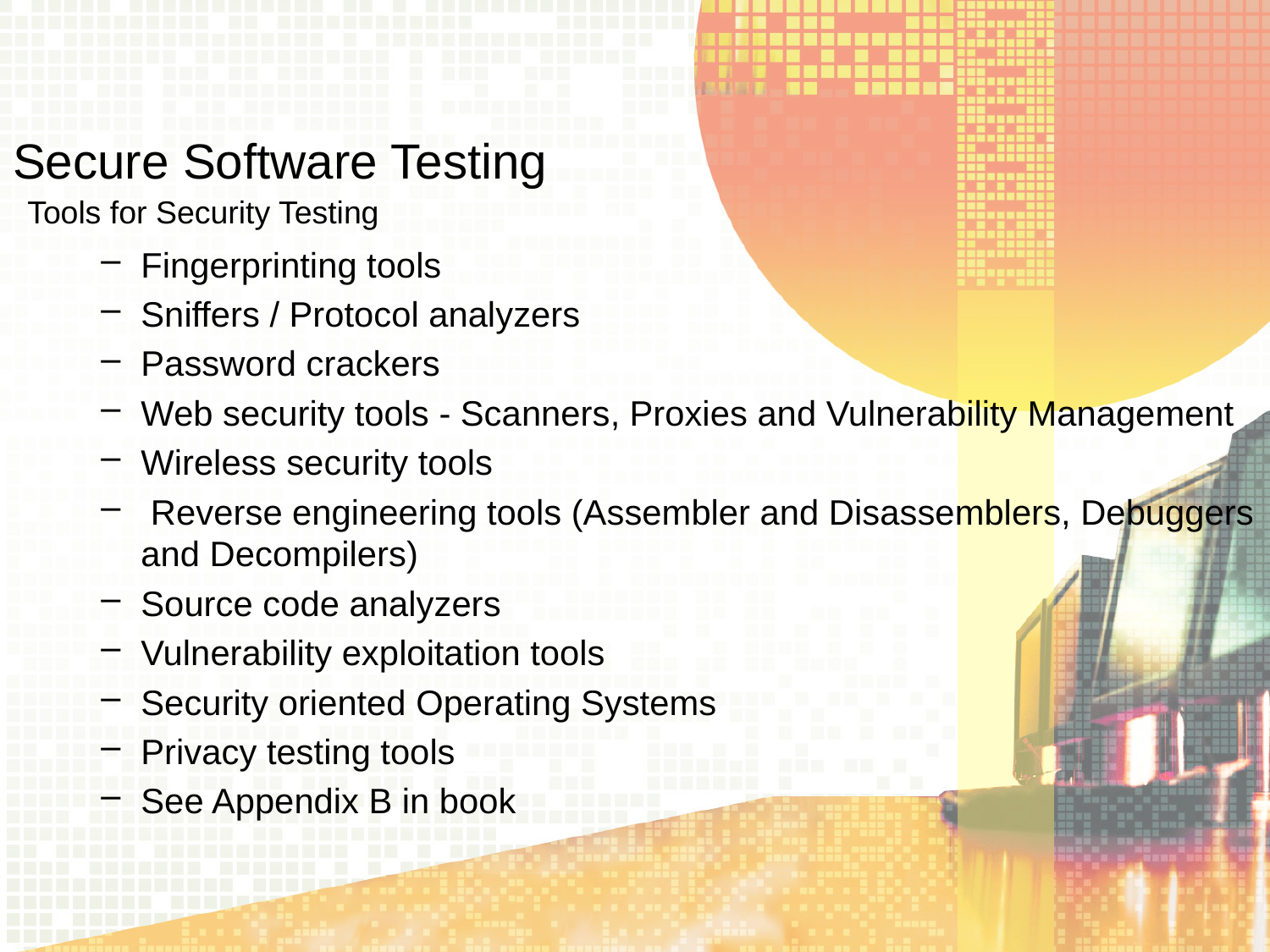

Secure Software Testing
Tools for Security Testing
Fingerprinting tools
Sniffers / Protocol analyzers
Password crackers
Web security tools - Scanners, Proxies and Vulnerability Management
Wireless security tools
 Reverse engineering tools (Assembler and Disassemblers, Debuggers and Decompilers)
Source code analyzers
Vulnerability exploitation tools
Security oriented Operating Systems
Privacy testing tools
See Appendix B in book